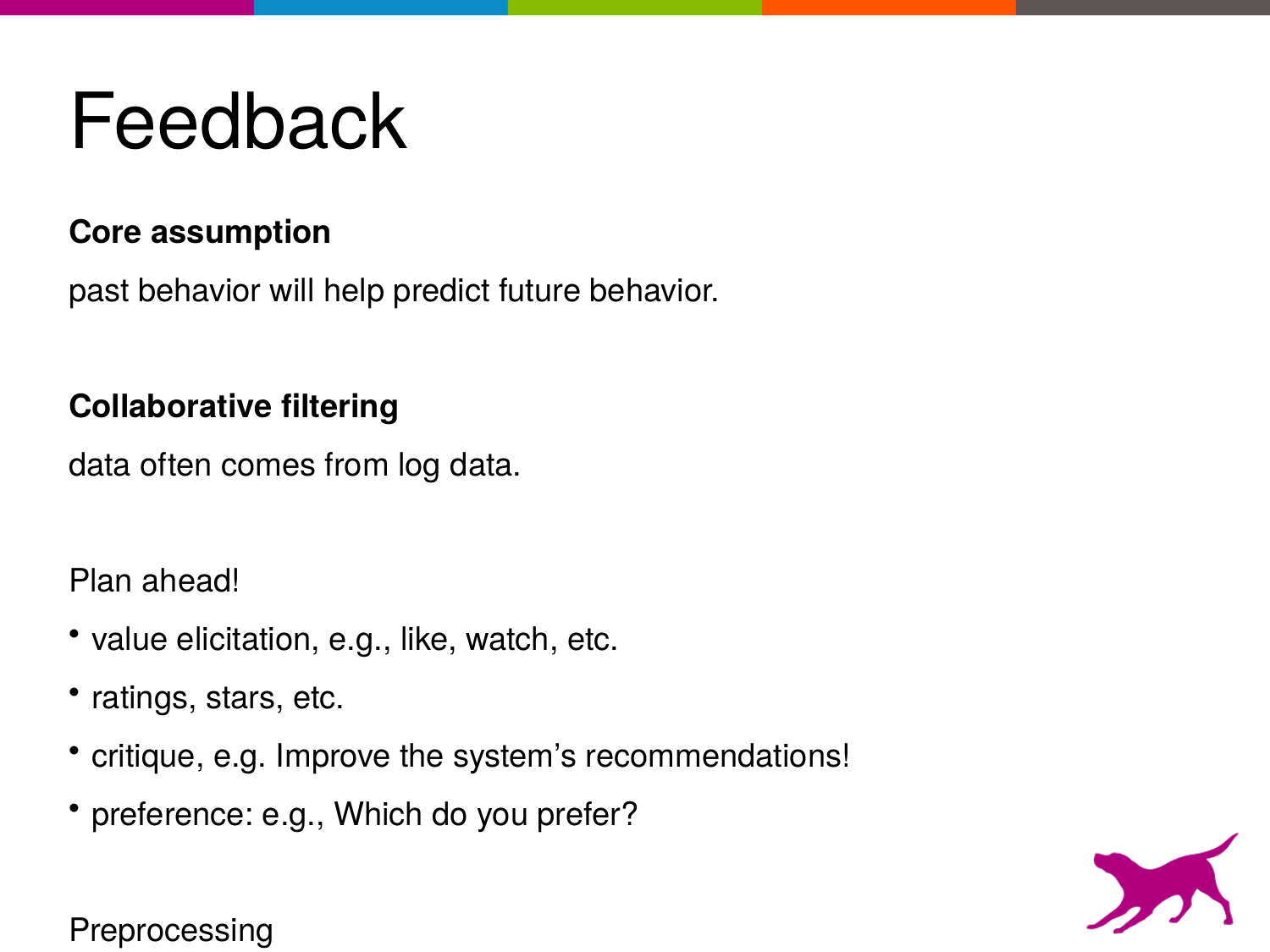

# Feedback
Core assumption
past behavior will help predict future behavior.

Collaborative filtering
data often comes from log data.

Plan ahead!
value elicitation, e.g., like, watch, etc.
ratings, stars, etc.
critique, e.g. Improve the system’s recommendations!
preference: e.g., Which do you prefer?

Preprocessing
Item deduplication

Relationship to information retrieval
position bias
source of the event
43